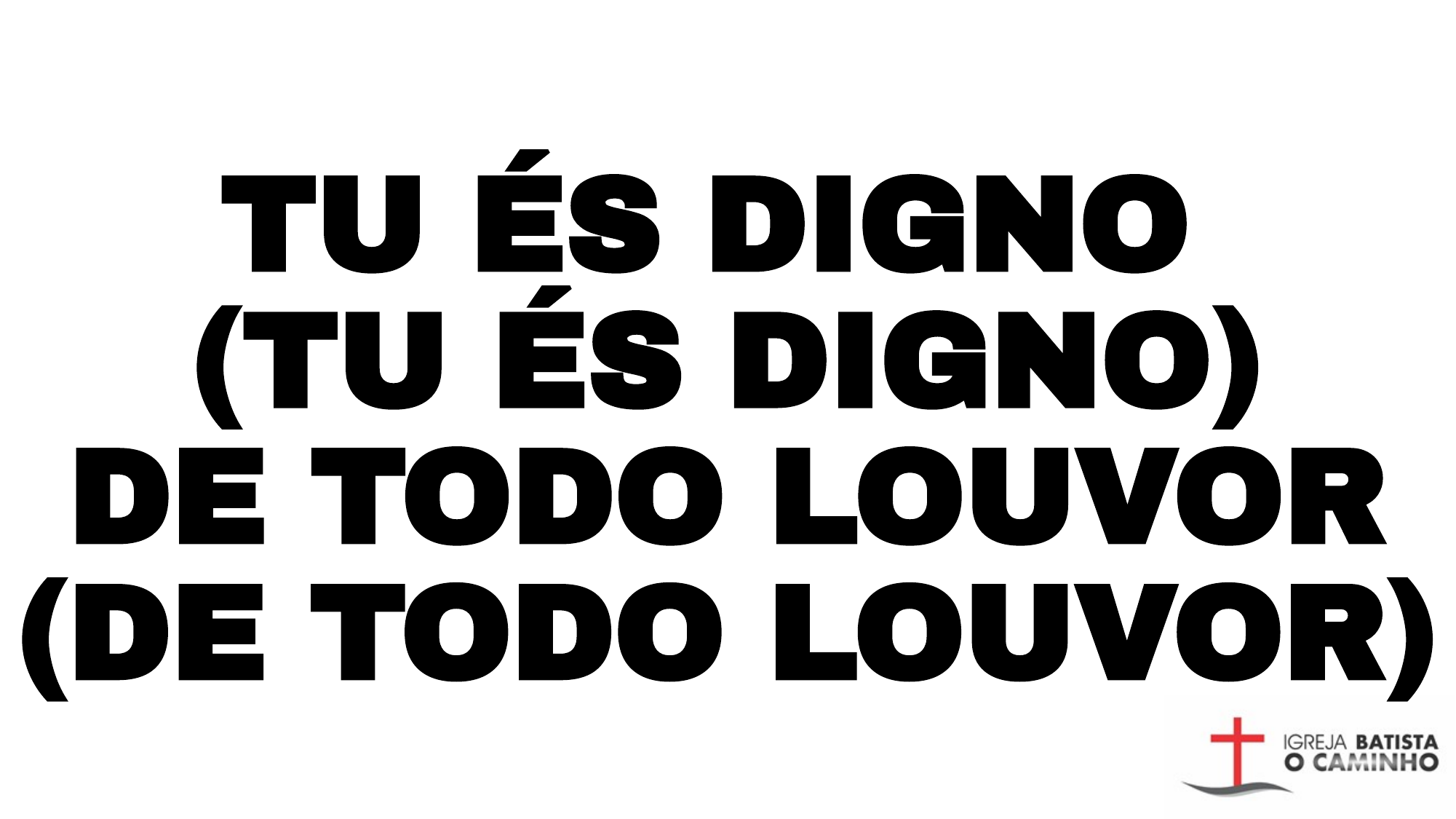

# TU ÉS DIGNO (TU ÉS DIGNO) DE TODO LOUVOR (DE TODO LOUVOR)